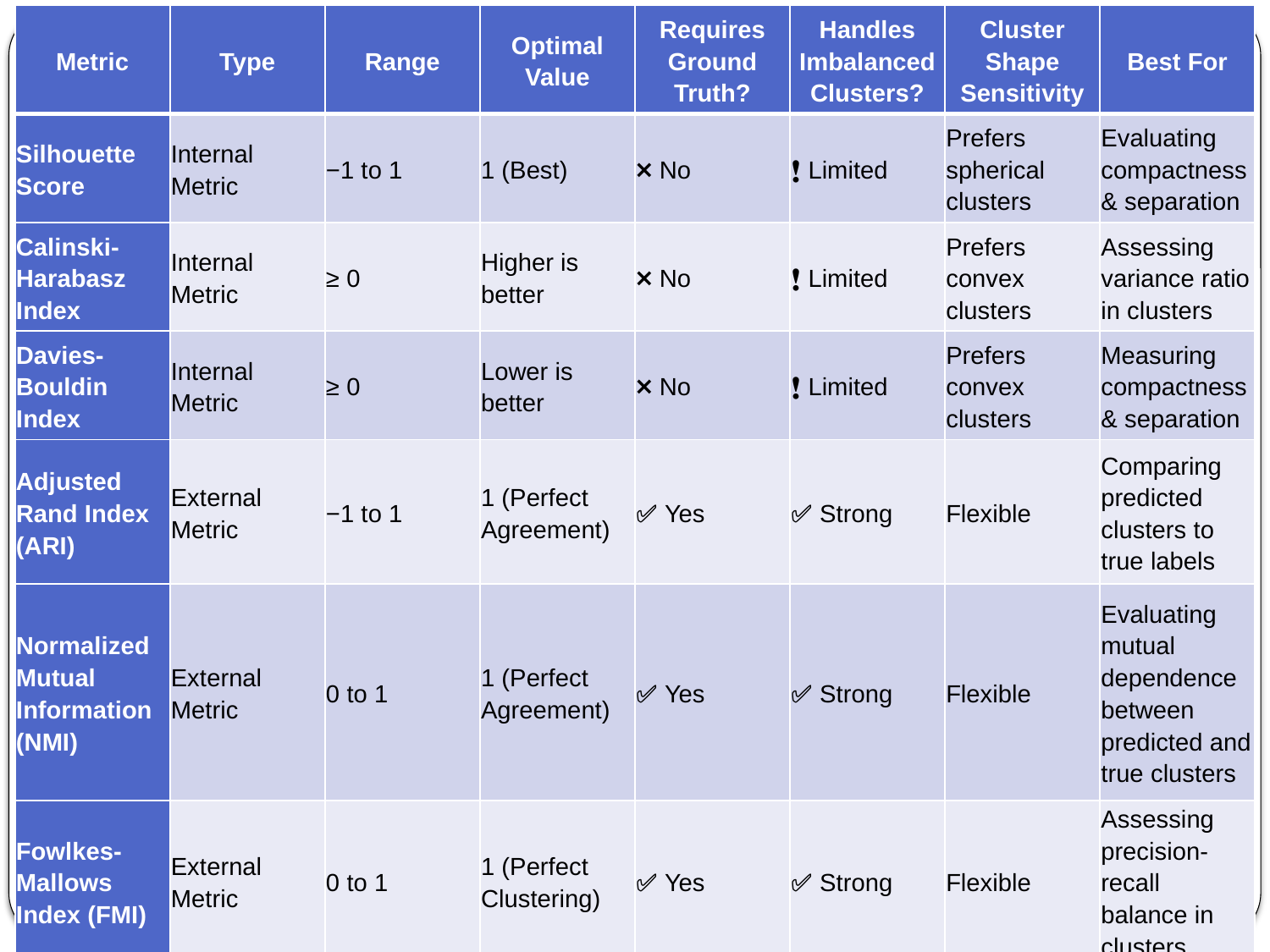

| Metric | Type | Range | Optimal Value | Requires Ground Truth? | Handles Imbalanced Clusters? | Cluster Shape Sensitivity | Best For |
| --- | --- | --- | --- | --- | --- | --- | --- |
| Silhouette Score | Internal Metric | −1 to 1 | 1 (Best) | ❌ No | ❗ Limited | Prefers spherical clusters | Evaluating compactness & separation |
| Calinski-Harabasz Index | Internal Metric | ≥ 0 | Higher is better | ❌ No | ❗ Limited | Prefers convex clusters | Assessing variance ratio in clusters |
| Davies-Bouldin Index | Internal Metric | ≥ 0 | Lower is better | ❌ No | ❗ Limited | Prefers convex clusters | Measuring compactness & separation |
| Adjusted Rand Index (ARI) | External Metric | −1 to 1 | 1 (Perfect Agreement) | ✅ Yes | ✅ Strong | Flexible | Comparing predicted clusters to true labels |
| Normalized Mutual Information (NMI) | External Metric | 0 to 1 | 1 (Perfect Agreement) | ✅ Yes | ✅ Strong | Flexible | Evaluating mutual dependence between predicted and true clusters |
| Fowlkes-Mallows Index (FMI) | External Metric | 0 to 1 | 1 (Perfect Clustering) | ✅ Yes | ✅ Strong | Flexible | Assessing precision-recall balance in clusters |